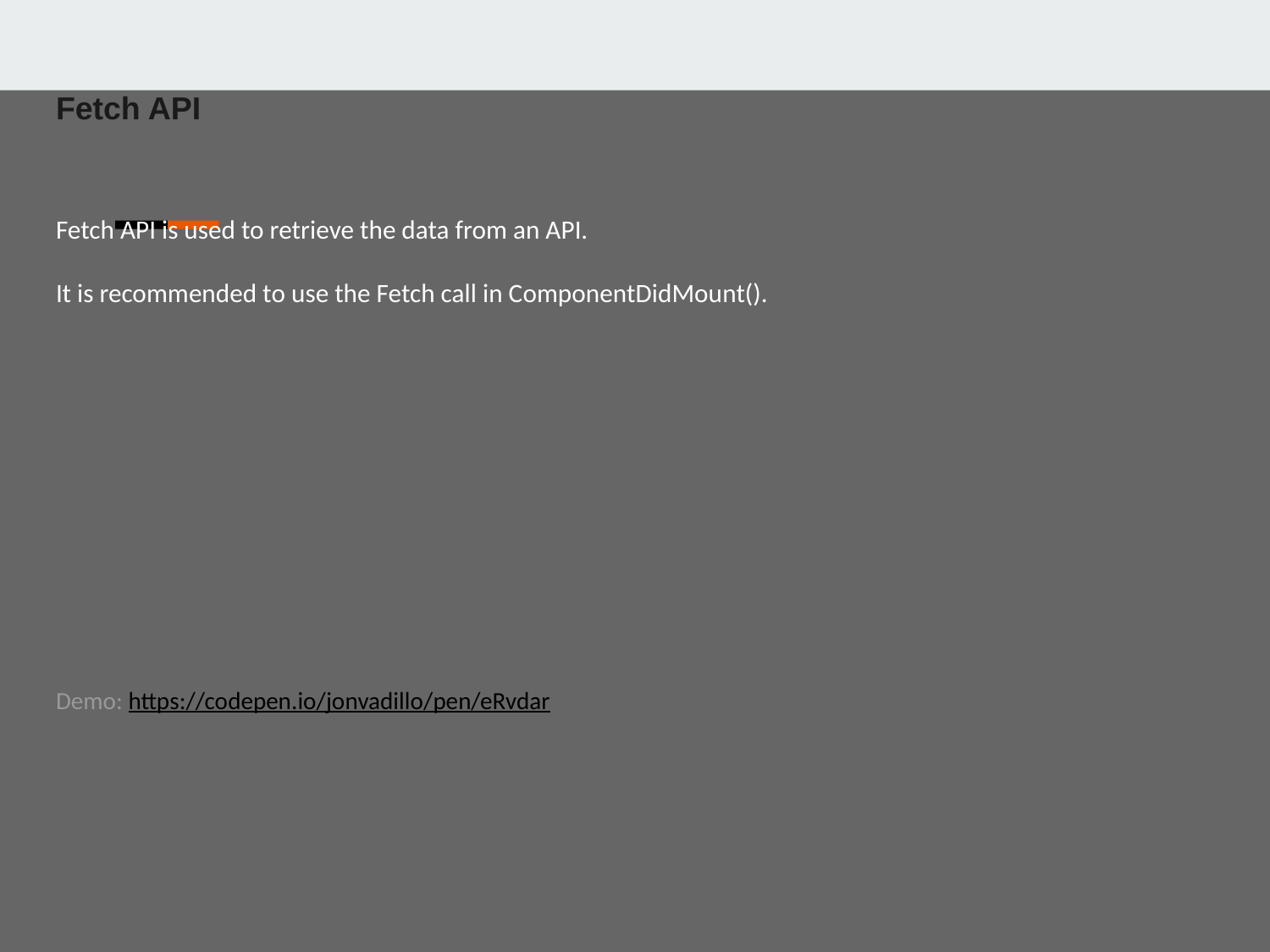

Fetch API
Fetch API is used to retrieve the data from an API.
It is recommended to use the Fetch call in ComponentDidMount().

Demo: https://codepen.io/jonvadillo/pen/eRvdar